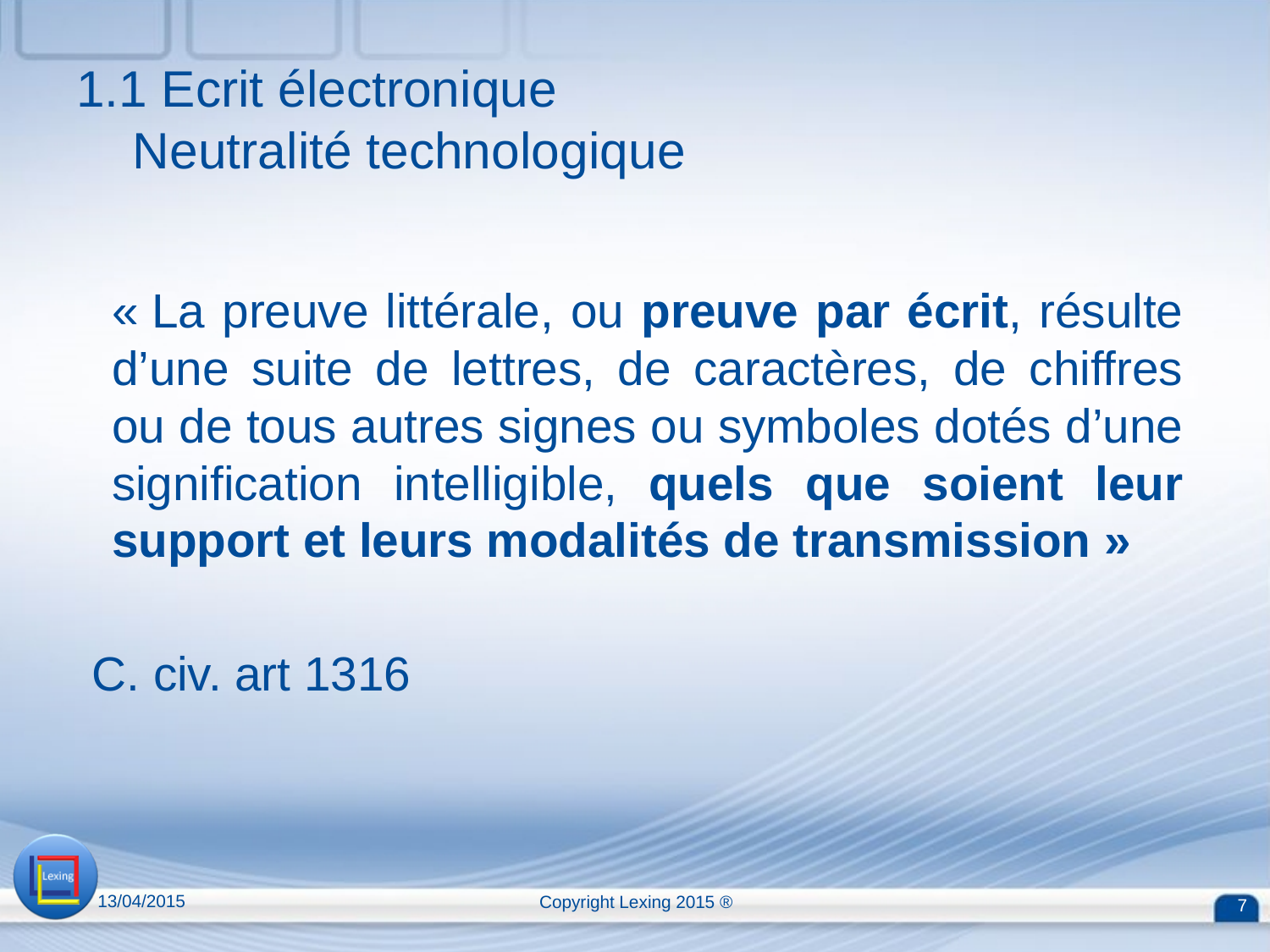

# 1.1 Ecrit électronique Neutralité technologique
	« La preuve littérale, ou preuve par écrit, résulte d’une suite de lettres, de caractères, de chiffres ou de tous autres signes ou symboles dotés d’une signification intelligible, quels que soient leur support et leurs modalités de transmission »

  C. civ. art 1316
13/04/2015
Copyright Lexing 2015 ®
7